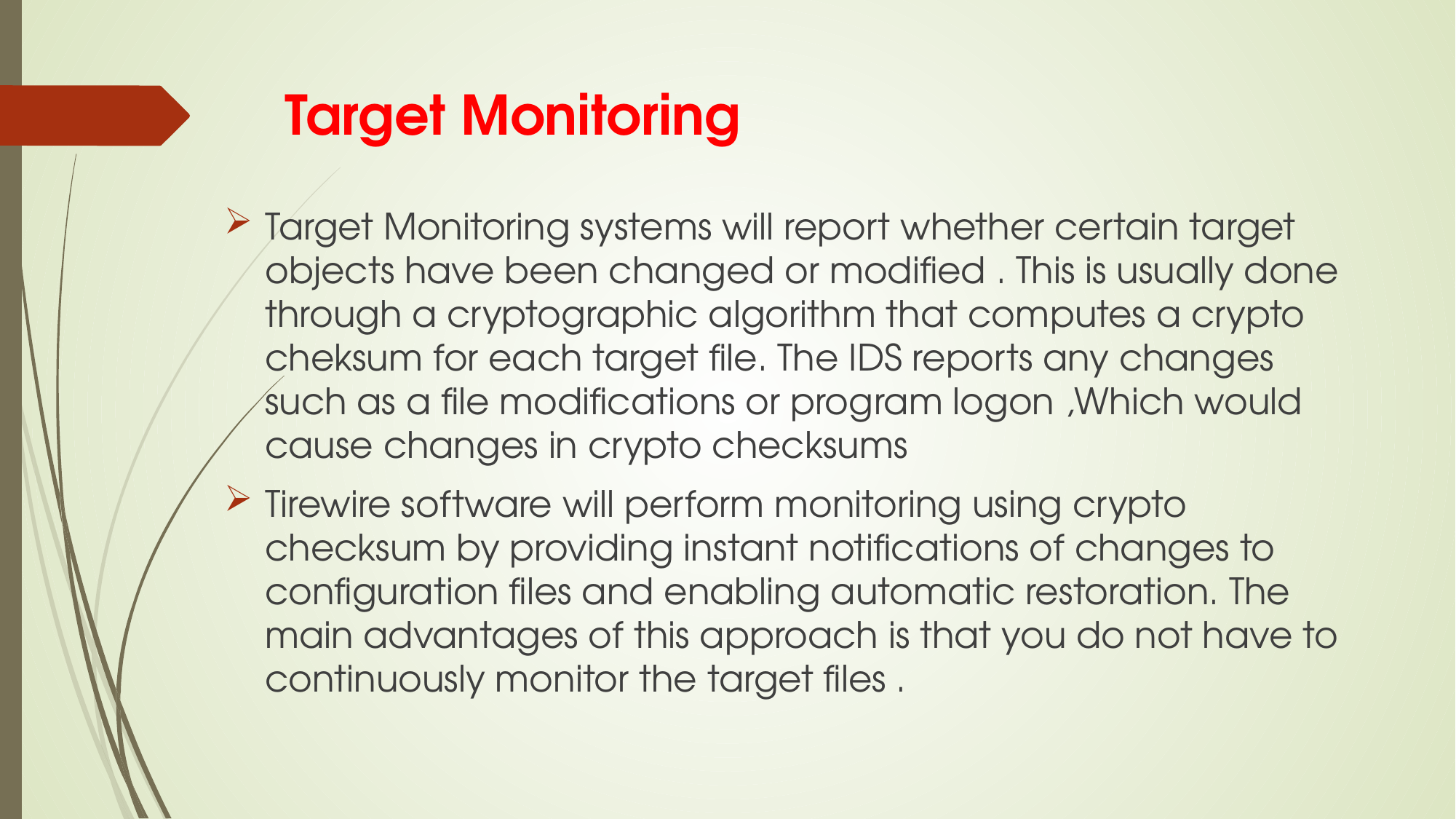

# Target Monitoring
Target Monitoring systems will report whether certain target objects have been changed or modified . This is usually done through a cryptographic algorithm that computes a crypto cheksum for each target file. The IDS reports any changes such as a file modifications or program logon ,Which would cause changes in crypto checksums
Tirewire software will perform monitoring using crypto checksum by providing instant notifications of changes to configuration files and enabling automatic restoration. The main advantages of this approach is that you do not have to continuously monitor the target files .